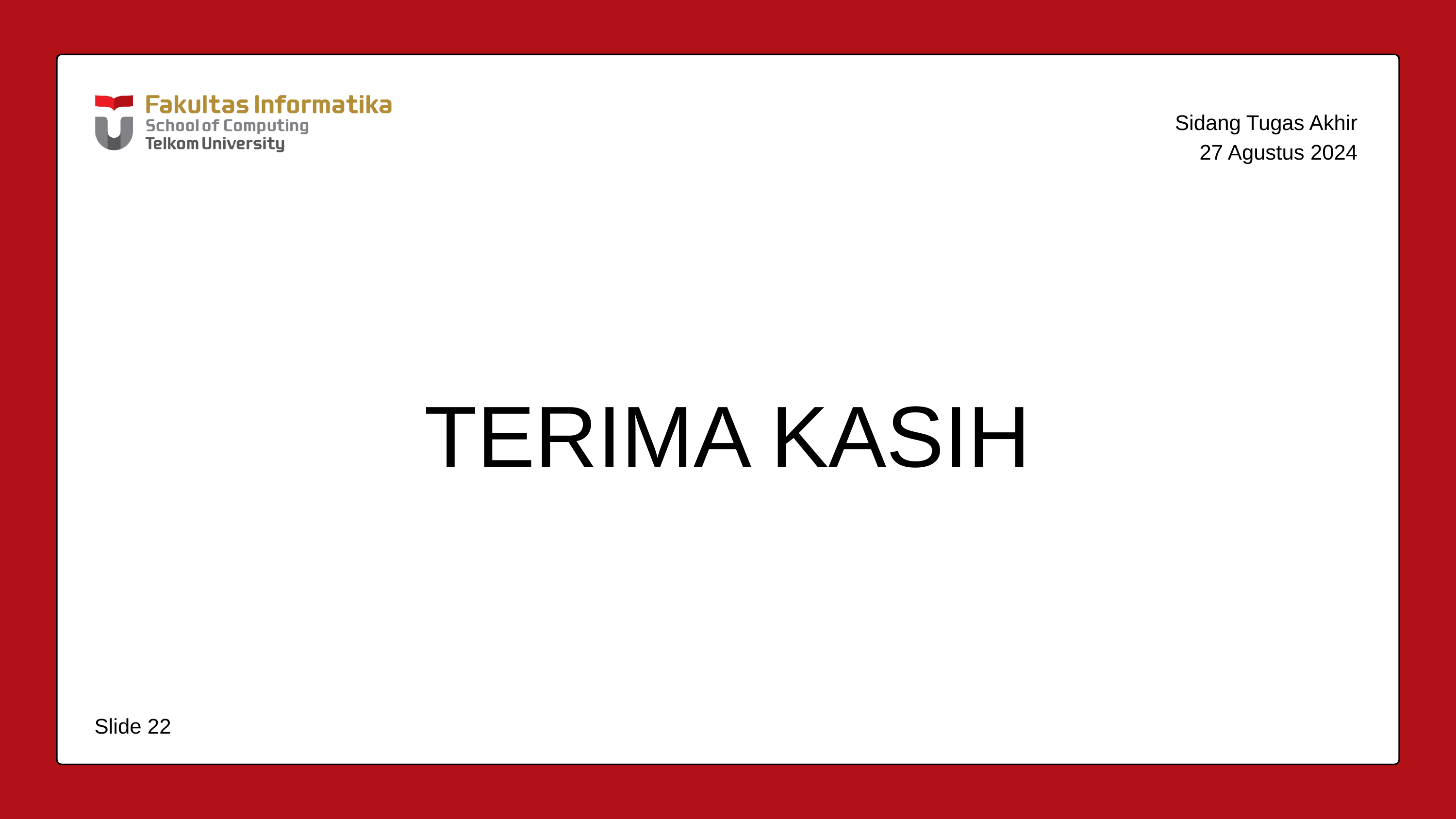

Sidang Tugas Akhir
27 Agustus 2024

TERIMA KASIH
Slide 22